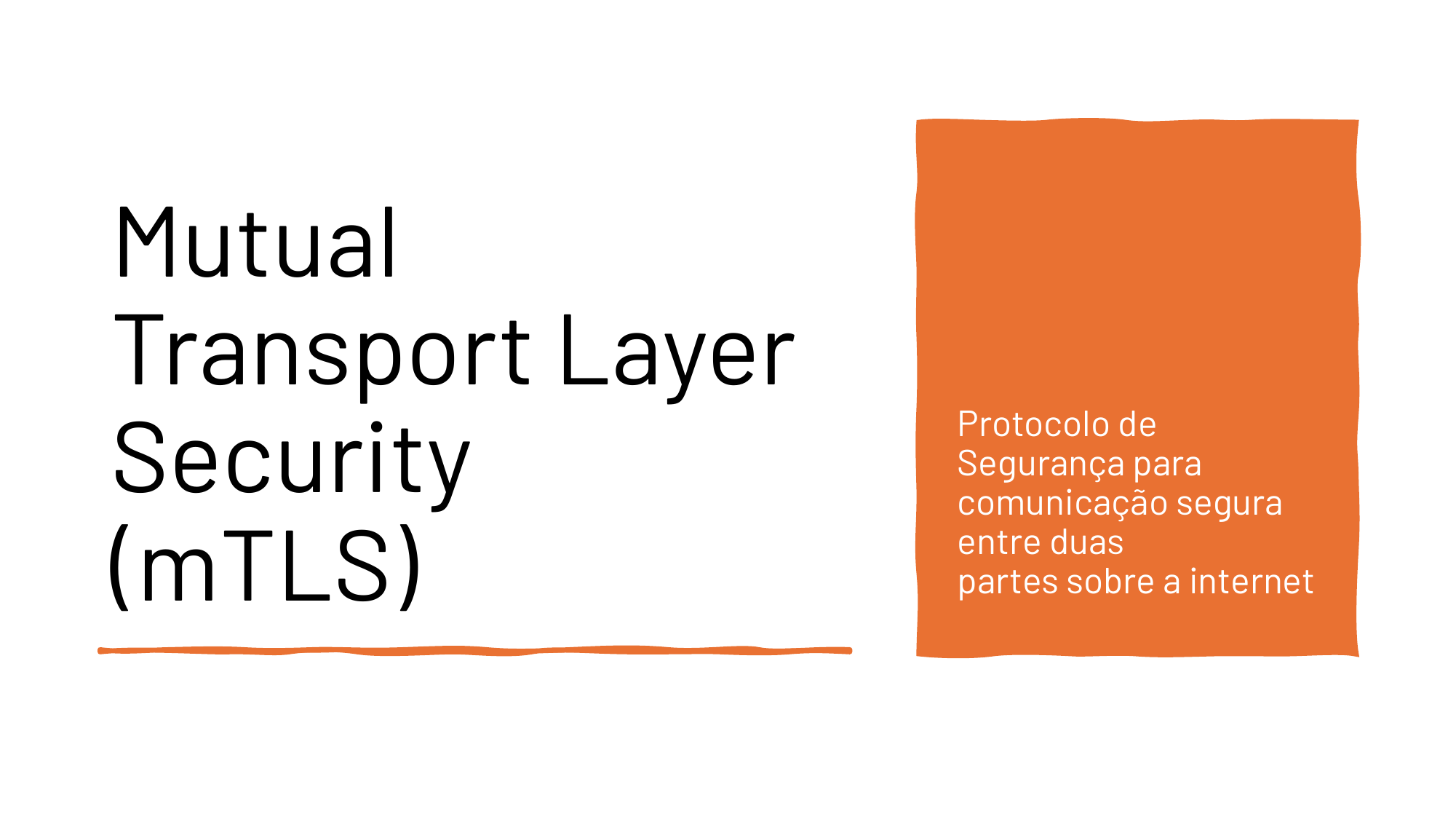

# Mutual Transport Layer Security  (mTLS)
Protocolo de Segurança para comunicação segura entre duas partes sobre a internet